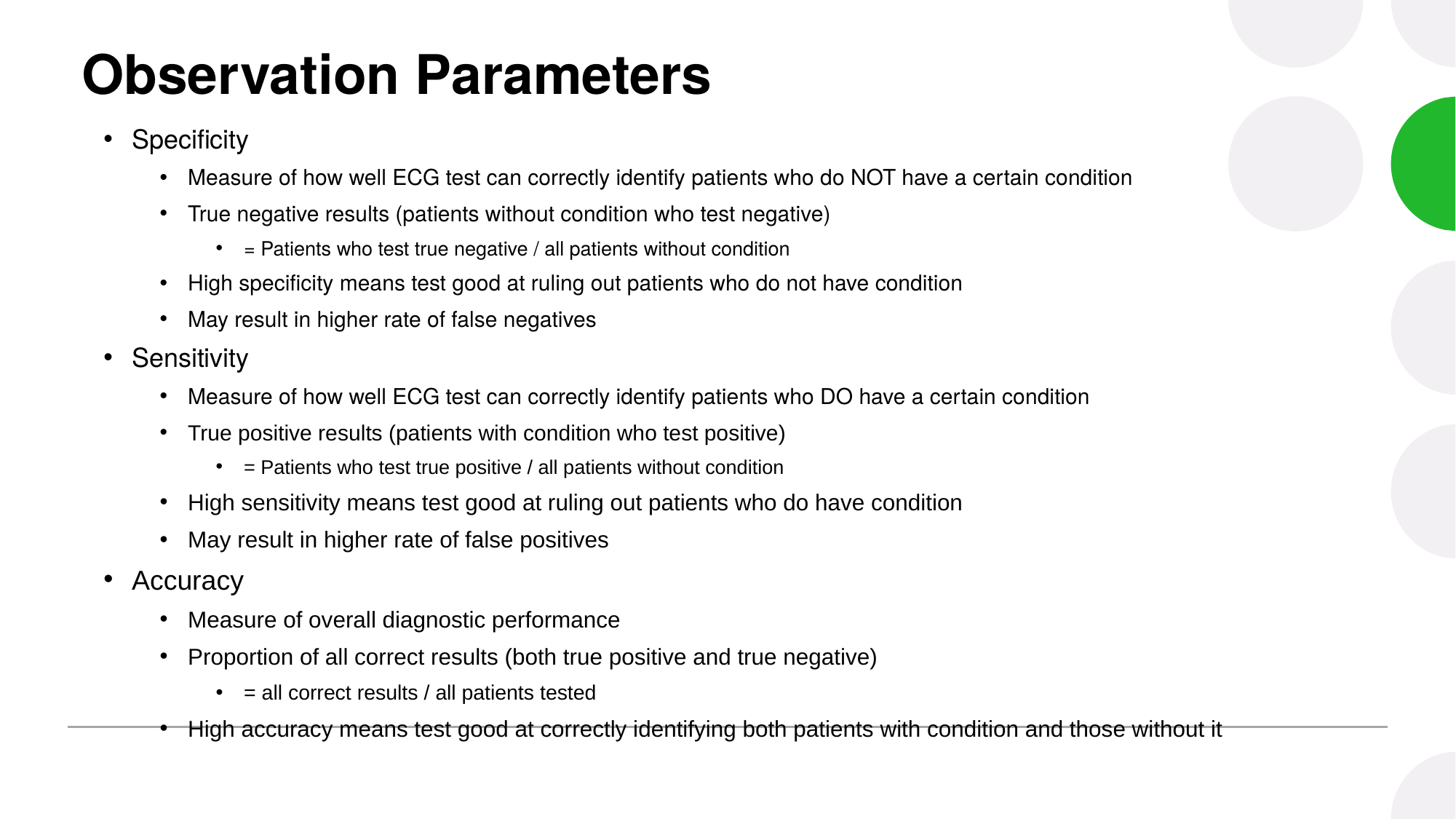

# Observation Parameters
Specificity
Measure of how well ECG test can correctly identify patients who do NOT have a certain condition
True negative results (patients without condition who test negative)
= Patients who test true negative / all patients without condition
High specificity means test good at ruling out patients who do not have condition
May result in higher rate of false negatives
Sensitivity
Measure of how well ECG test can correctly identify patients who DO have a certain condition
True positive results (patients with condition who test positive)
= Patients who test true positive / all patients without condition
High sensitivity means test good at ruling out patients who do have condition
May result in higher rate of false positives
Accuracy
Measure of overall diagnostic performance
Proportion of all correct results (both true positive and true negative)
= all correct results / all patients tested
High accuracy means test good at correctly identifying both patients with condition and those without it